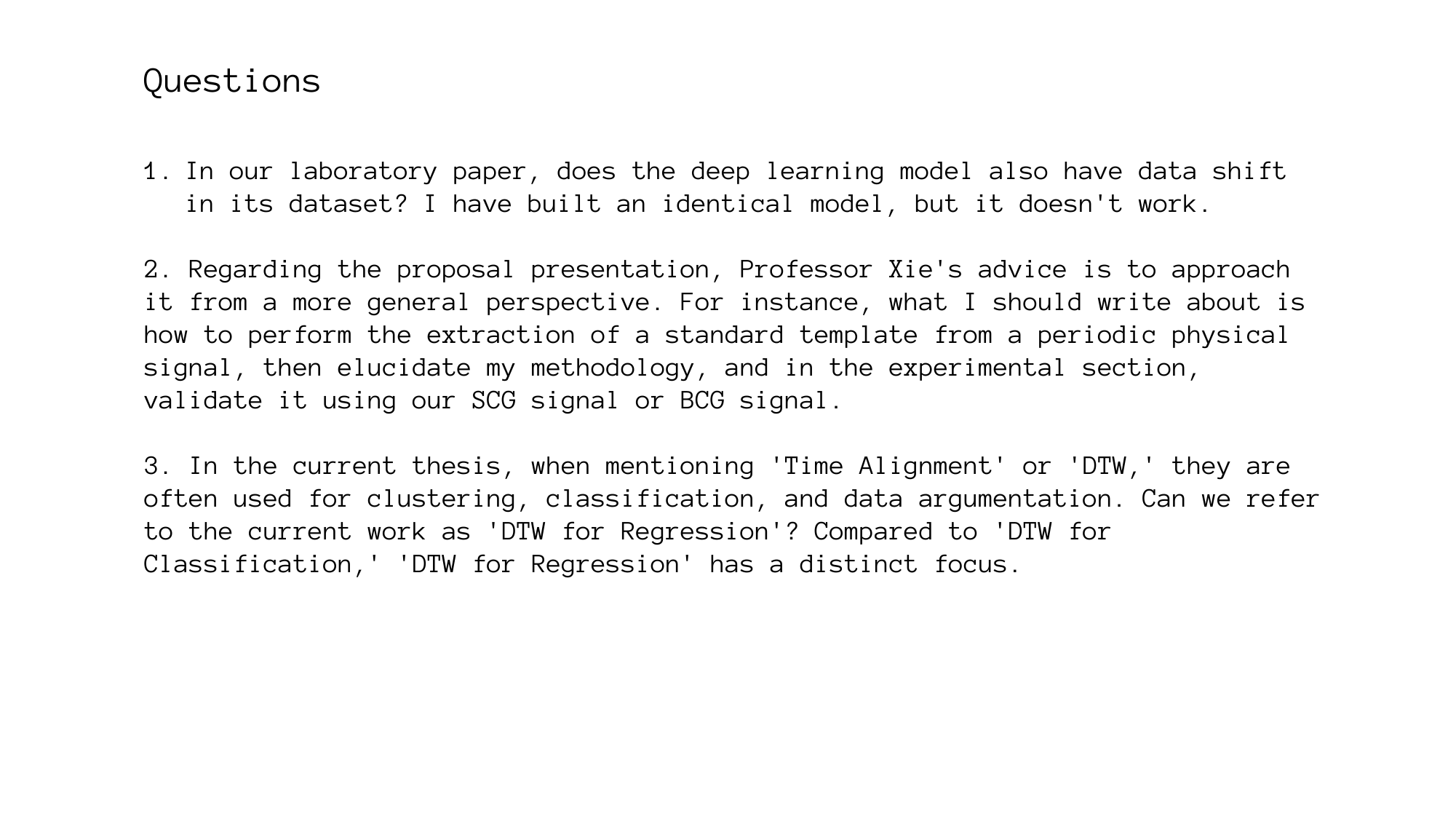

Questions
In our laboratory paper, does the deep learning model also have data shift in its dataset? I have built an identical model, but it doesn't work.

2. Regarding the proposal presentation, Professor Xie's advice is to approach it from a more general perspective. For instance, what I should write about is how to perform the extraction of a standard template from a periodic physical signal, then elucidate my methodology, and in the experimental section, validate it using our SCG signal or BCG signal.

3. In the current thesis, when mentioning 'Time Alignment' or 'DTW,' they are often used for clustering, classification, and data argumentation. Can we refer to the current work as 'DTW for Regression'? Compared to 'DTW for Classification,' 'DTW for Regression' has a distinct focus.